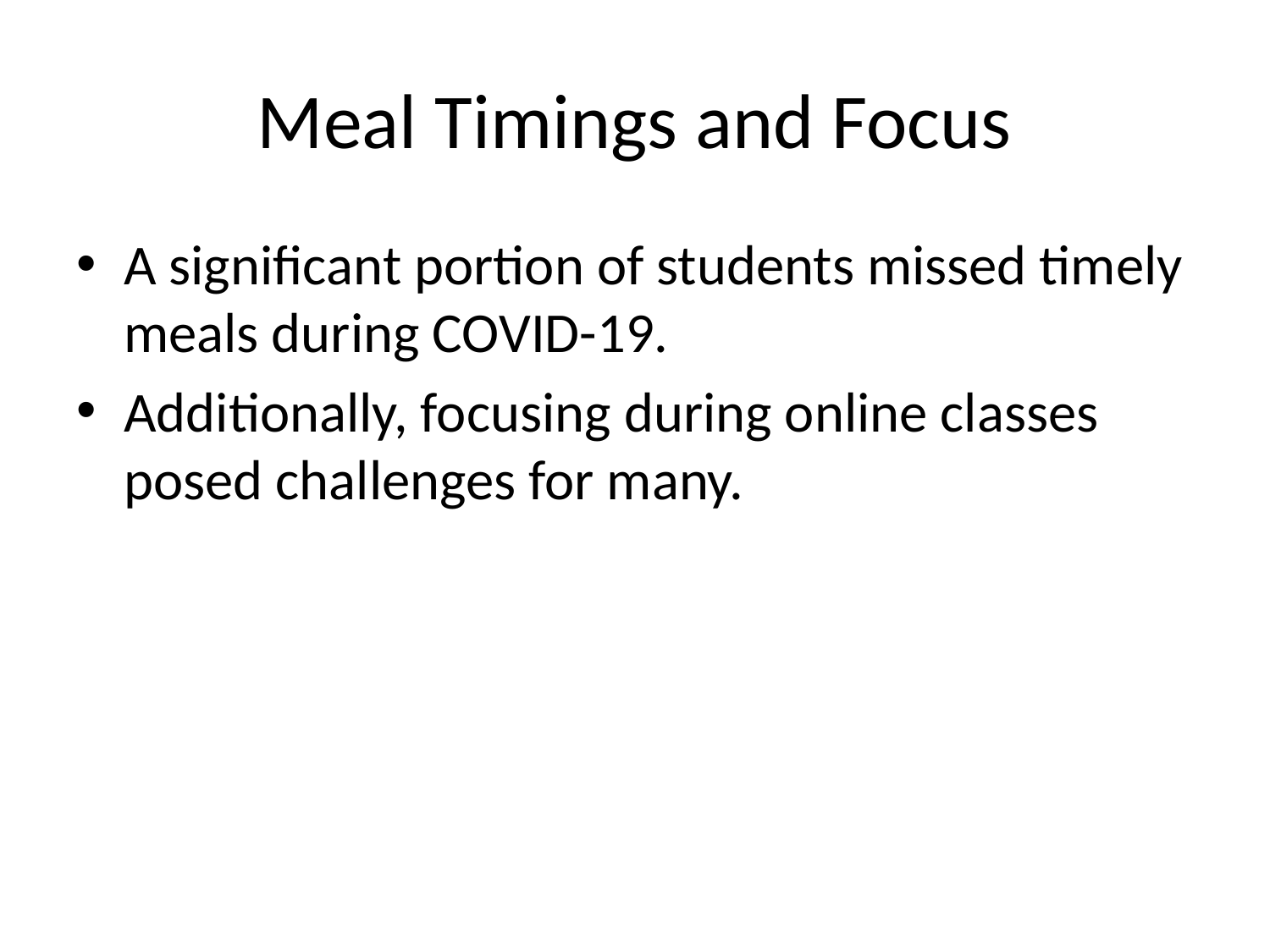

# Meal Timings and Focus
A significant portion of students missed timely meals during COVID-19.
Additionally, focusing during online classes posed challenges for many.